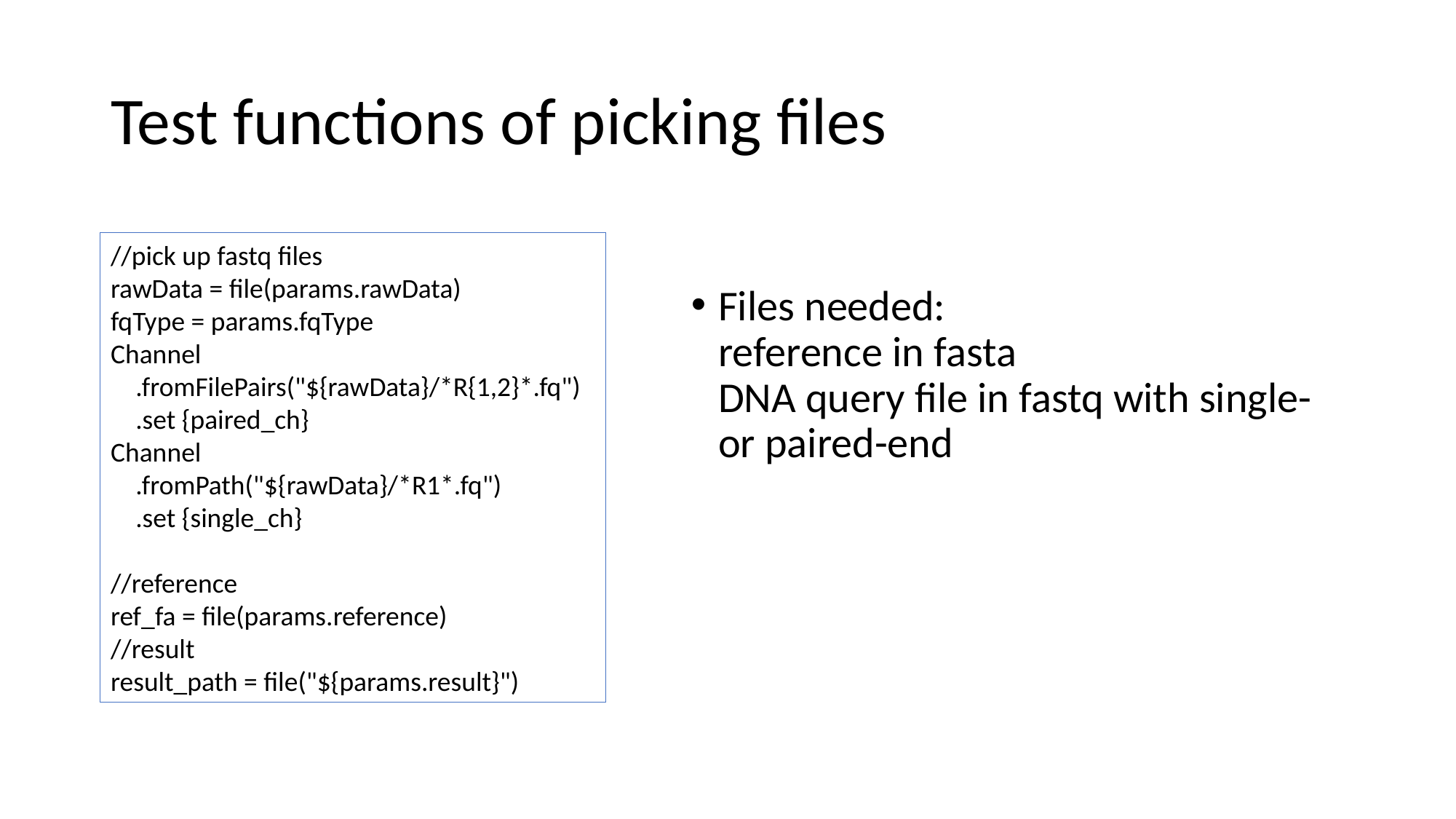

# Test functions of picking files
//pick up fastq files
rawData = file(params.rawData)
fqType = params.fqType
Channel
    .fromFilePairs("${rawData}/*R{1,2}*.fq")
    .set {paired_ch}
Channel
    .fromPath("${rawData}/*R1*.fq")
    .set {single_ch}

//reference
ref_fa = file(params.reference)
//result
result_path = file("${params.result}")
Files needed:
reference in fasta
DNA query file in fastq with single- or paired-end